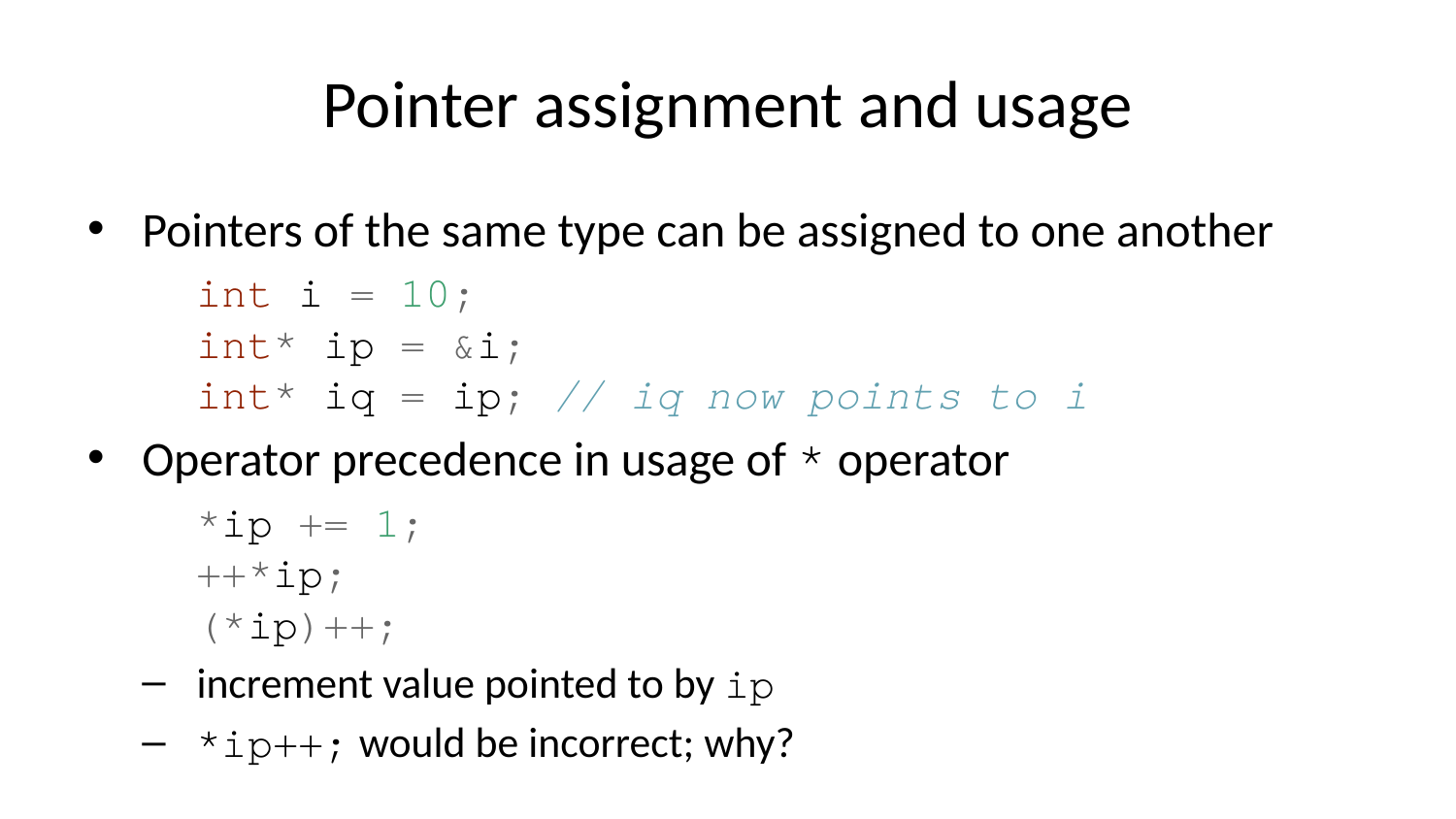

# Pointer assignment and usage
Pointers of the same type can be assigned to one another
int i = 10;
int* ip = &i;
int* iq = ip; // iq now points to i
Operator precedence in usage of * operator
*ip += 1;
++*ip;
(*ip)++;
increment value pointed to by ip
*ip++; would be incorrect; why?